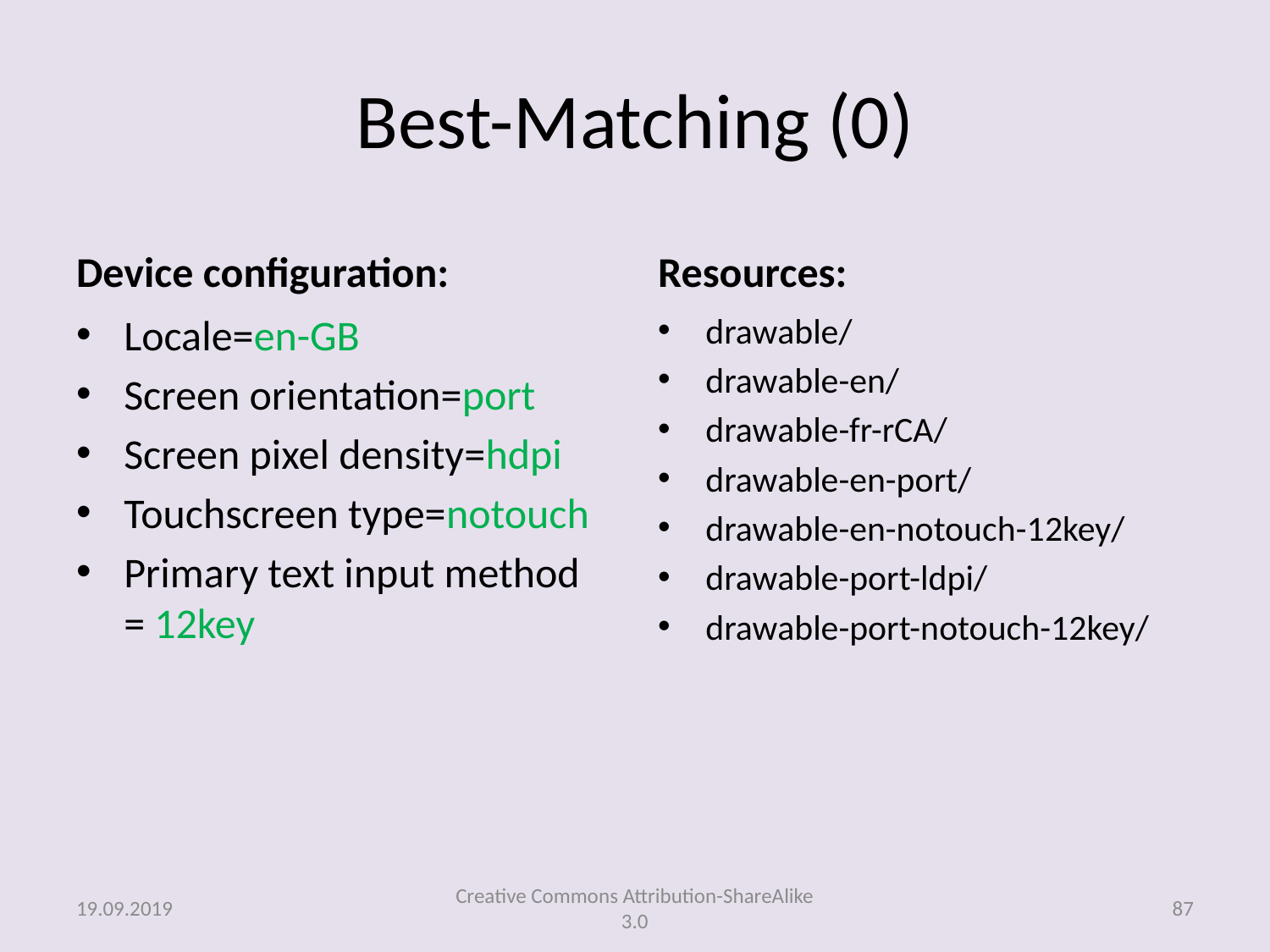

# Best-Matching (0)
Device configuration:
Resources:
Locale=en-GB
Screen orientation=port
Screen pixel density=hdpi
Touchscreen type=notouch
Primary text input method = 12key
drawable/
drawable-en/
drawable-fr-rCA/
drawable-en-port/
drawable-en-notouch-12key/
drawable-port-ldpi/
drawable-port-notouch-12key/
19.09.2019
Creative Commons Attribution-ShareAlike 3.0
87